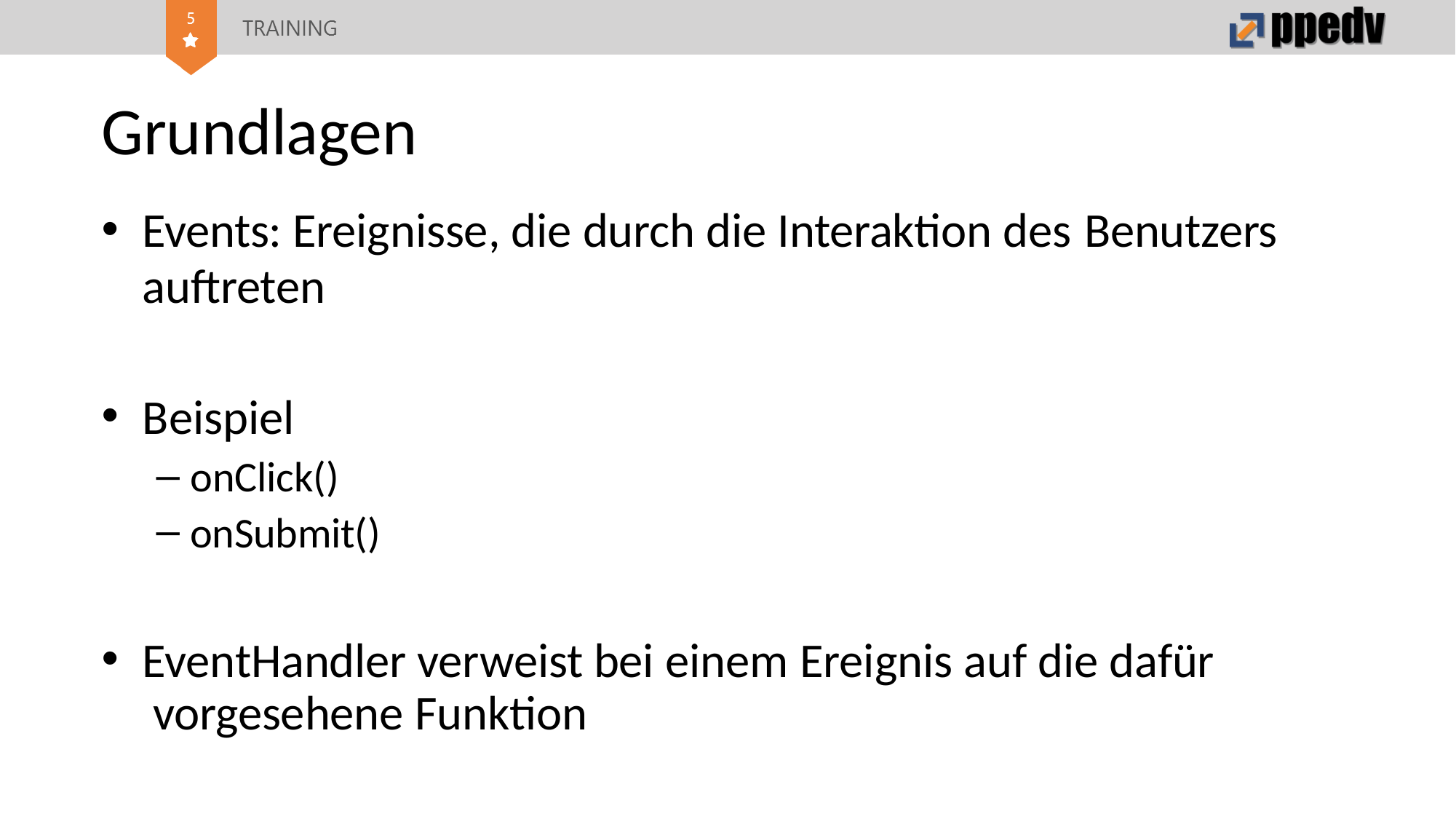

# Grundlagen
Events: Ereignisse, die durch die Interaktion des Benutzers
auftreten

Beispiel
onClick()
onSubmit()

EventHandler verweist bei einem Ereignis auf die dafür  vorgesehene Funktion